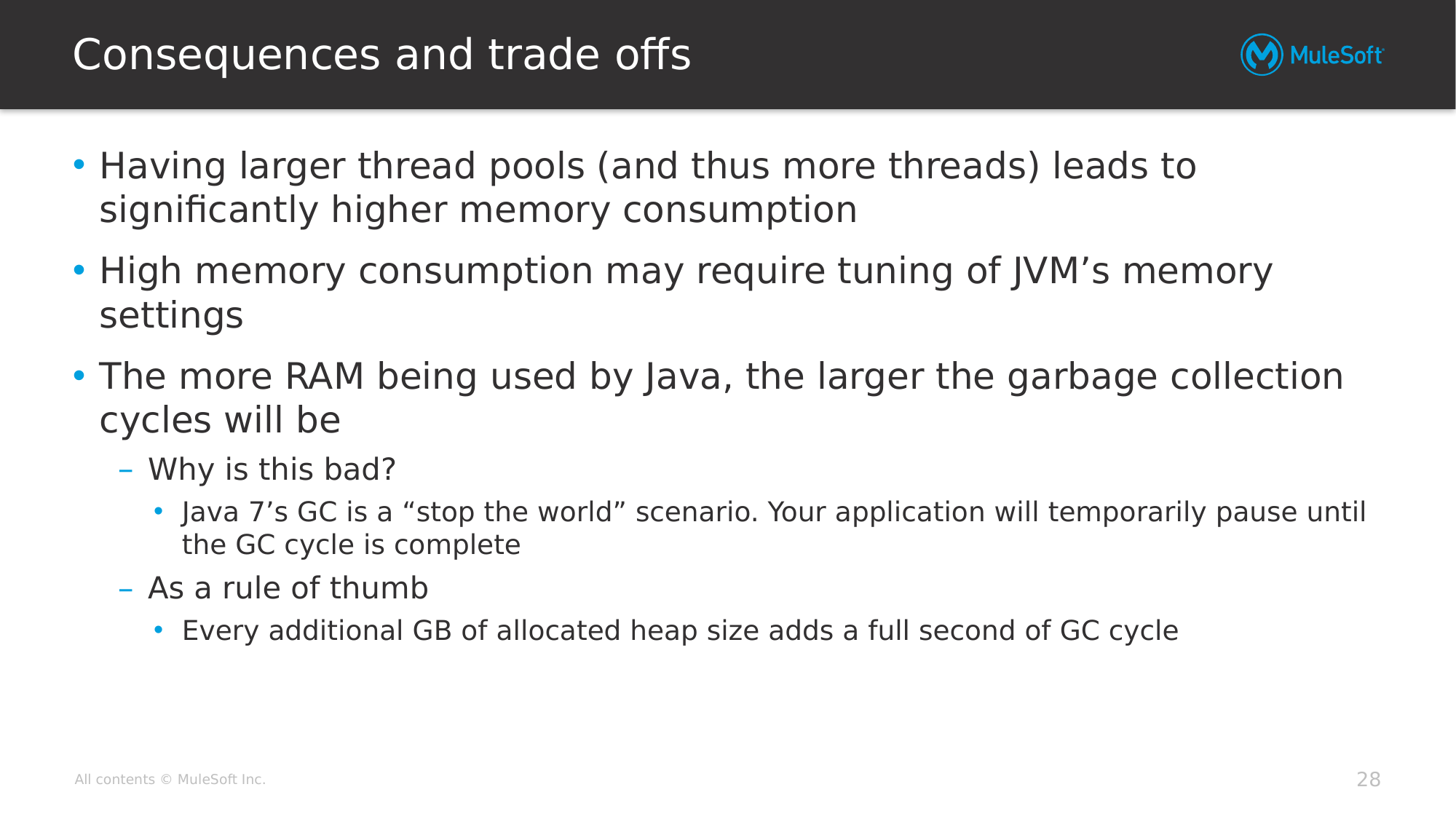

# Consequences and trade offs
Having larger thread pools (and thus more threads) leads to significantly higher memory consumption
High memory consumption may require tuning of JVM’s memory settings
The more RAM being used by Java, the larger the garbage collection cycles will be
Why is this bad?
Java 7’s GC is a “stop the world” scenario. Your application will temporarily pause until the GC cycle is complete
As a rule of thumb
Every additional GB of allocated heap size adds a full second of GC cycle
28